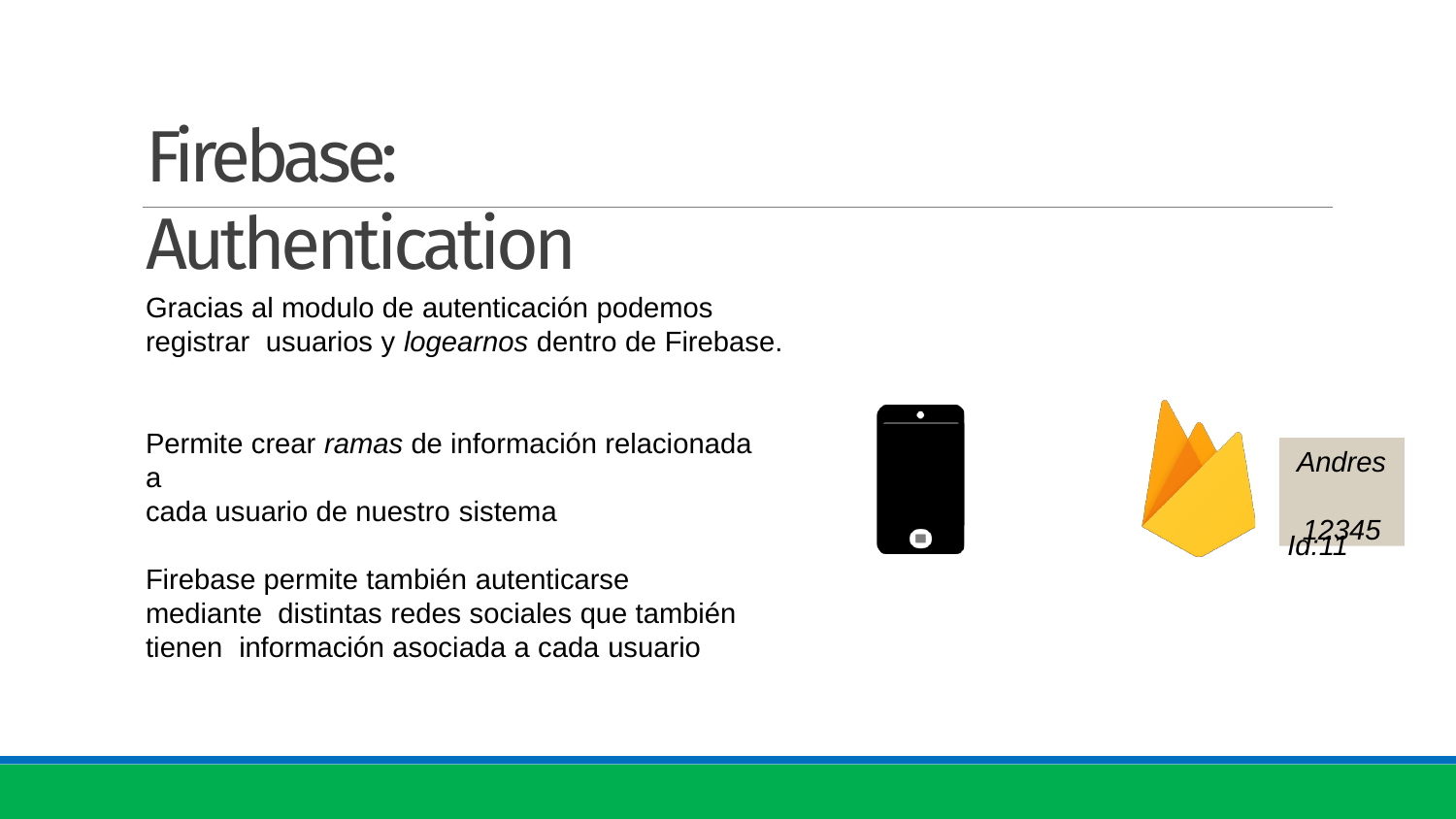

# Firebase: Authentication
Gracias al modulo de autenticación podemos registrar  usuarios y logearnos dentro de Firebase.

Permite crear ramas de información relacionada a
cada usuario de nuestro sistema

Andres  12345
Id:11
Firebase permite también autenticarse mediante  distintas redes sociales que también tienen  información asociada a cada usuario